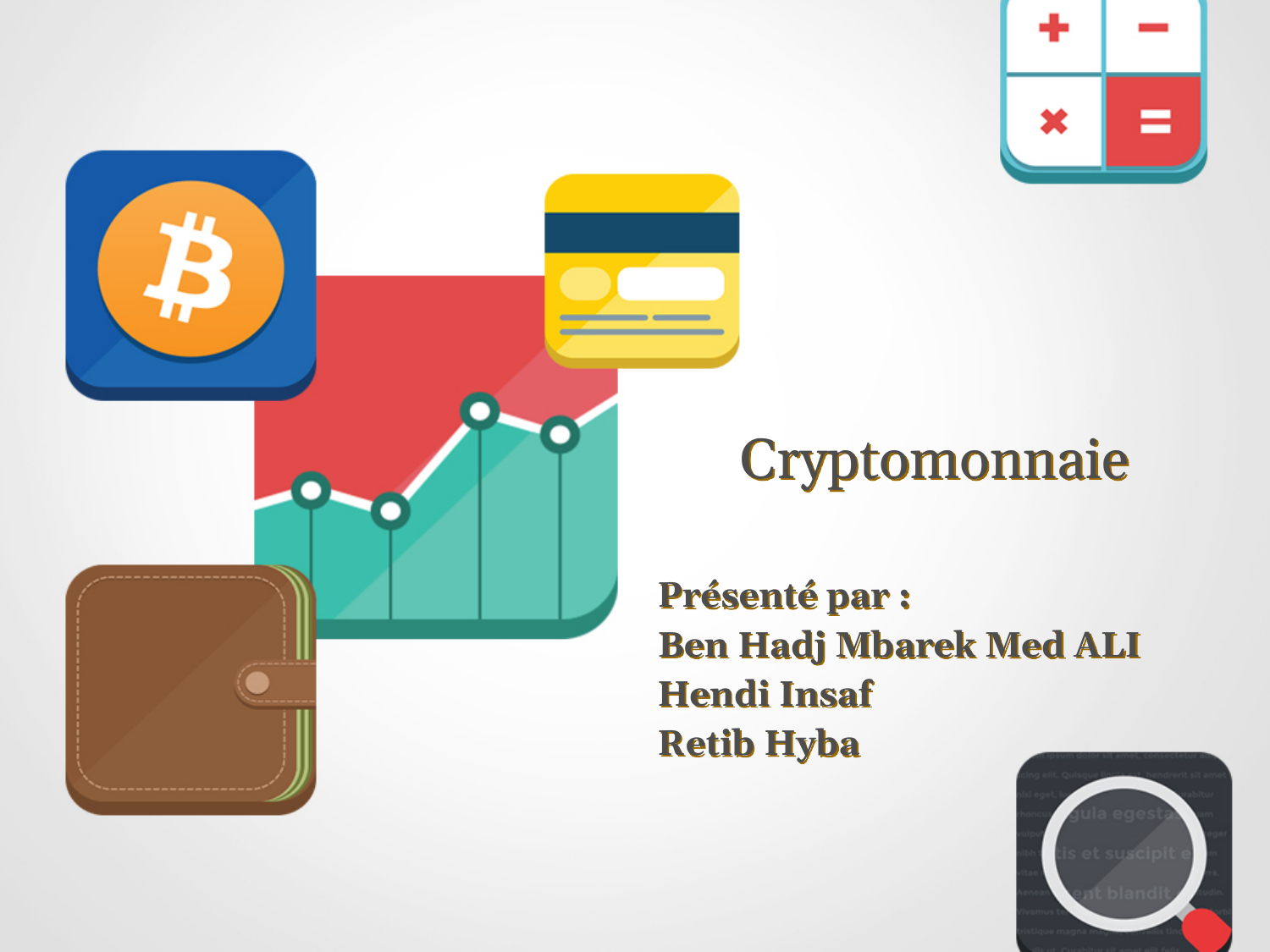

# Cryptomonnaie
Présenté par :
Ben Hadj Mbarek Med ALI
Hendi Insaf
Retib Hyba